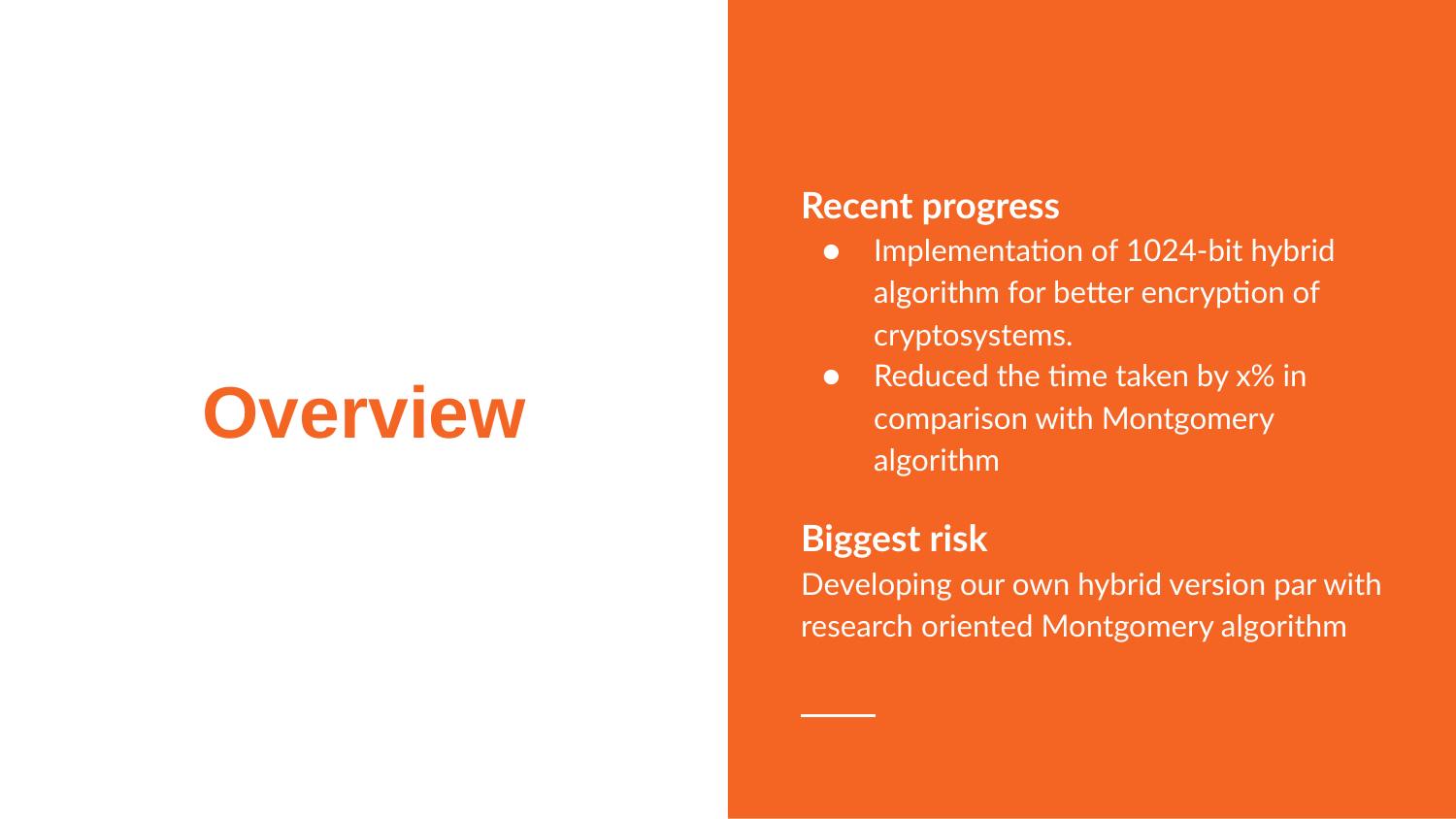

Recent progress
Implementation of 1024-bit hybrid algorithm for better encryption of cryptosystems.
Reduced the time taken by x% in comparison with Montgomery algorithm
Biggest risk
Developing our own hybrid version par with research oriented Montgomery algorithm
# Overview